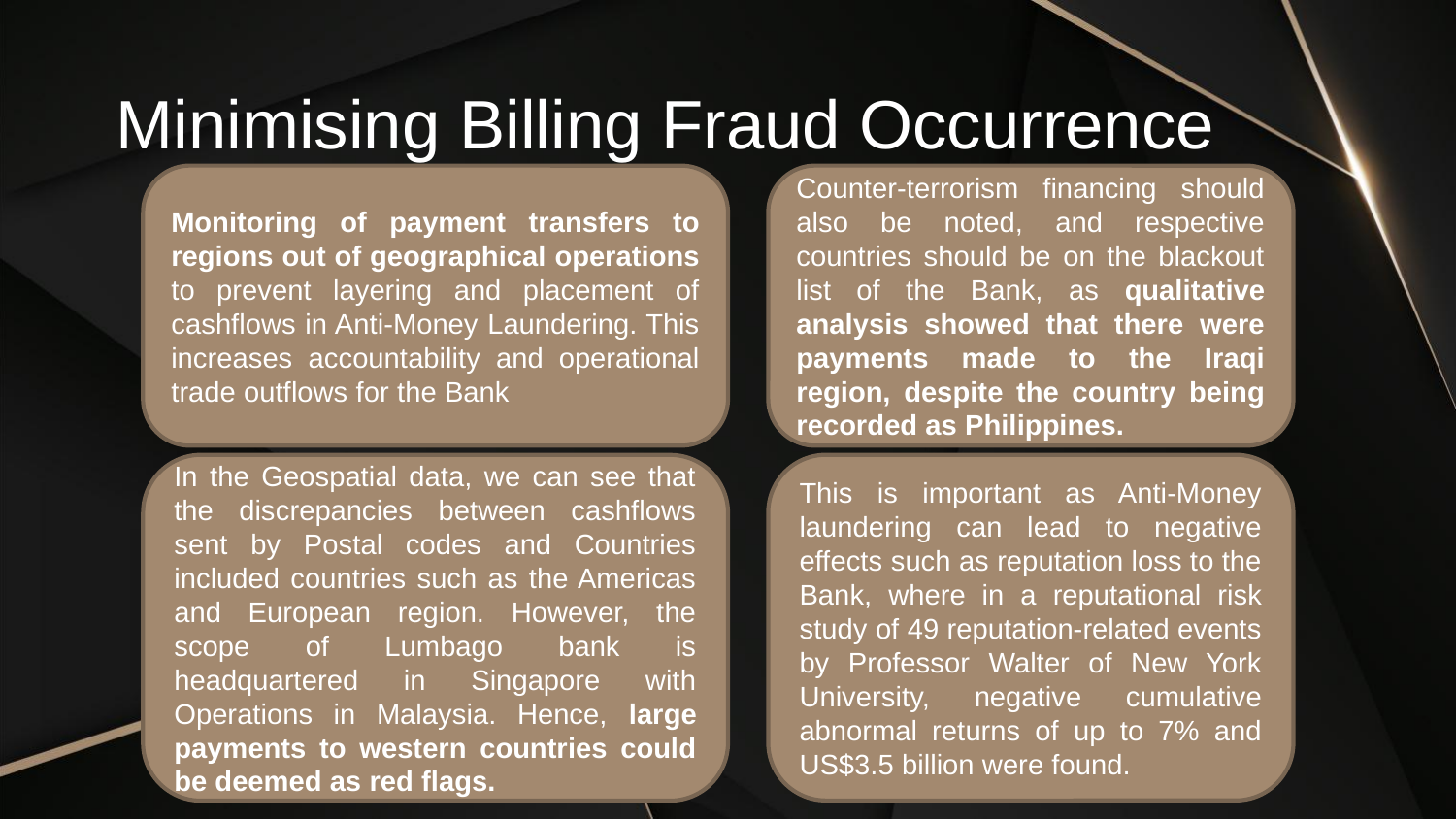

# Minimising Billing Fraud Occurrence
Monitoring of payment transfers to regions out of geographical operations to prevent layering and placement of cashflows in Anti-Money Laundering. This increases accountability and operational trade outflows for the Bank
Counter-terrorism financing should also be noted, and respective countries should be on the blackout list of the Bank, as qualitative analysis showed that there were payments made to the Iraqi region, despite the country being recorded as Philippines.
This is important as Anti-Money laundering can lead to negative effects such as reputation loss to the Bank, where in a reputational risk study of 49 reputation-related events by Professor Walter of New York University, negative cumulative abnormal returns of up to 7% and US$3.5 billion were found.
In the Geospatial data, we can see that the discrepancies between cashflows sent by Postal codes and Countries included countries such as the Americas and European region. However, the scope of Lumbago bank is headquartered in Singapore with Operations in Malaysia. Hence, large payments to western countries could be deemed as red flags.